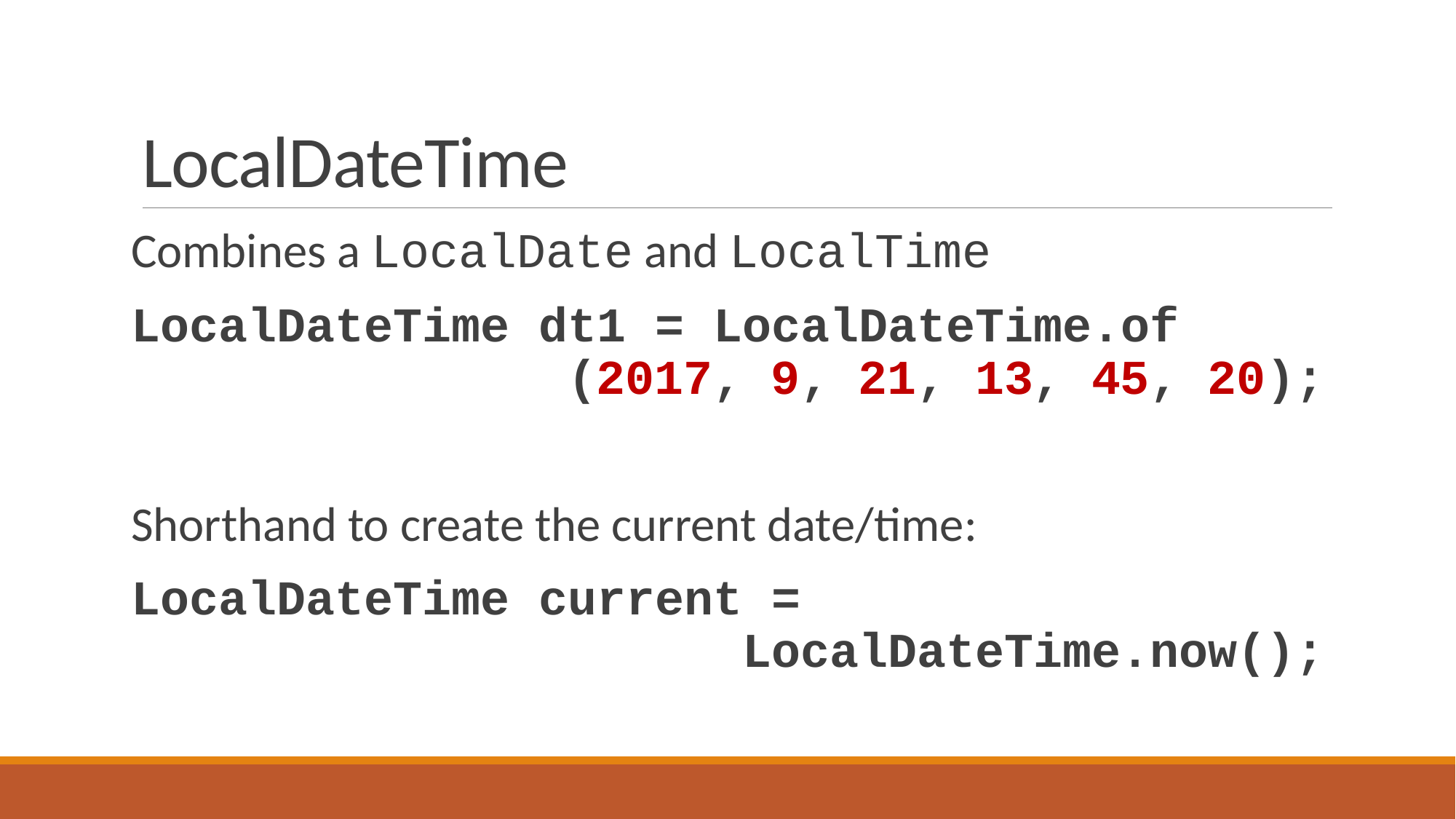

# LocalDateTime
Combines a LocalDate and LocalTime
LocalDateTime dt1 = LocalDateTime.of
               (2017, 9, 21, 13, 45, 20);

Shorthand to create the current date/time:
LocalDateTime current =
                     LocalDateTime.now();